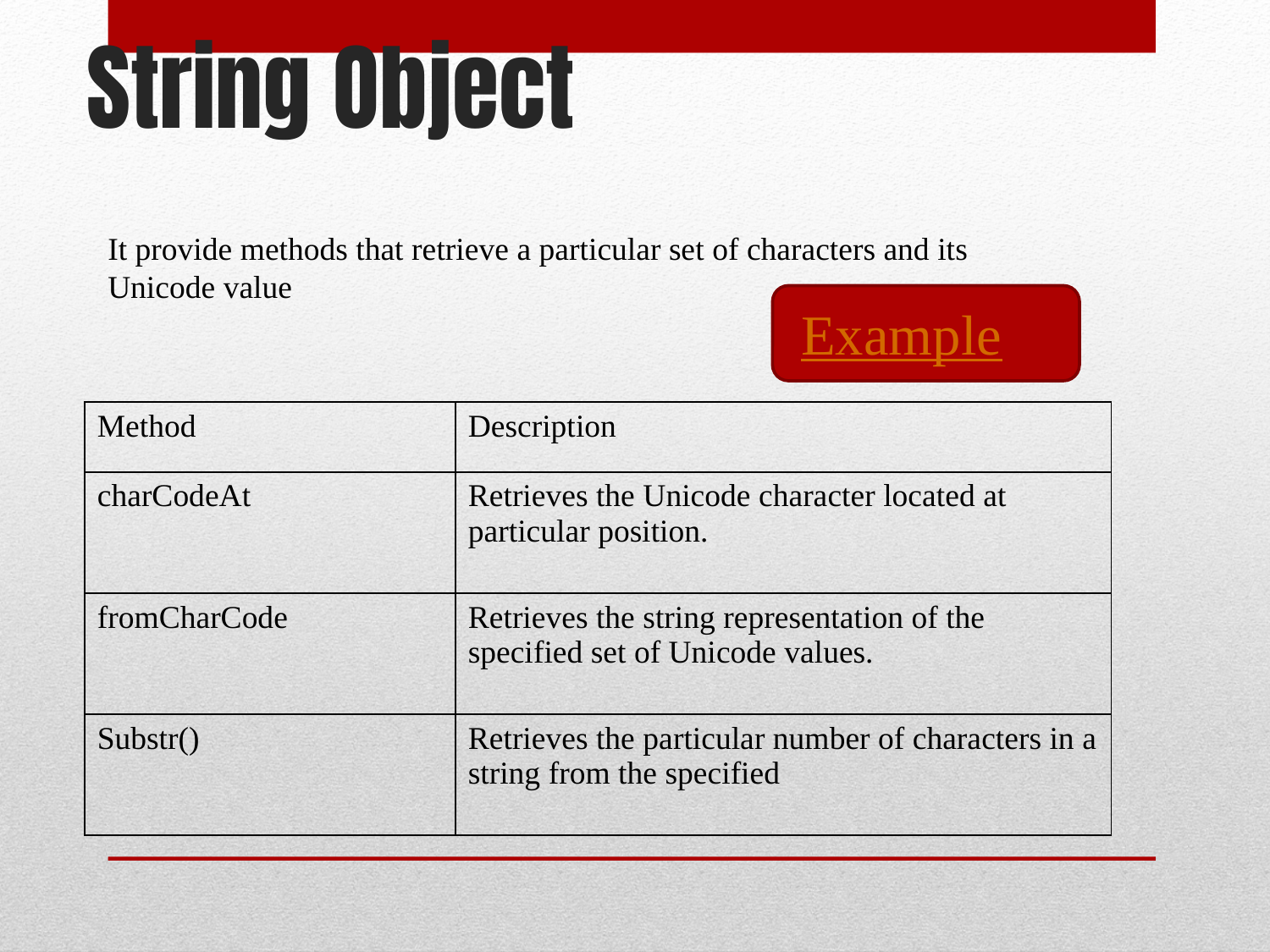

# String Object
It provide methods that retrieve a particular set of characters and its Unicode value

Example
| Method | Description |
| --- | --- |
| charCodeAt | Retrieves the Unicode character located at particular position. |
| fromCharCode | Retrieves the string representation of the specified set of Unicode values. |
| Substr() | Retrieves the particular number of characters in a string from the specified |